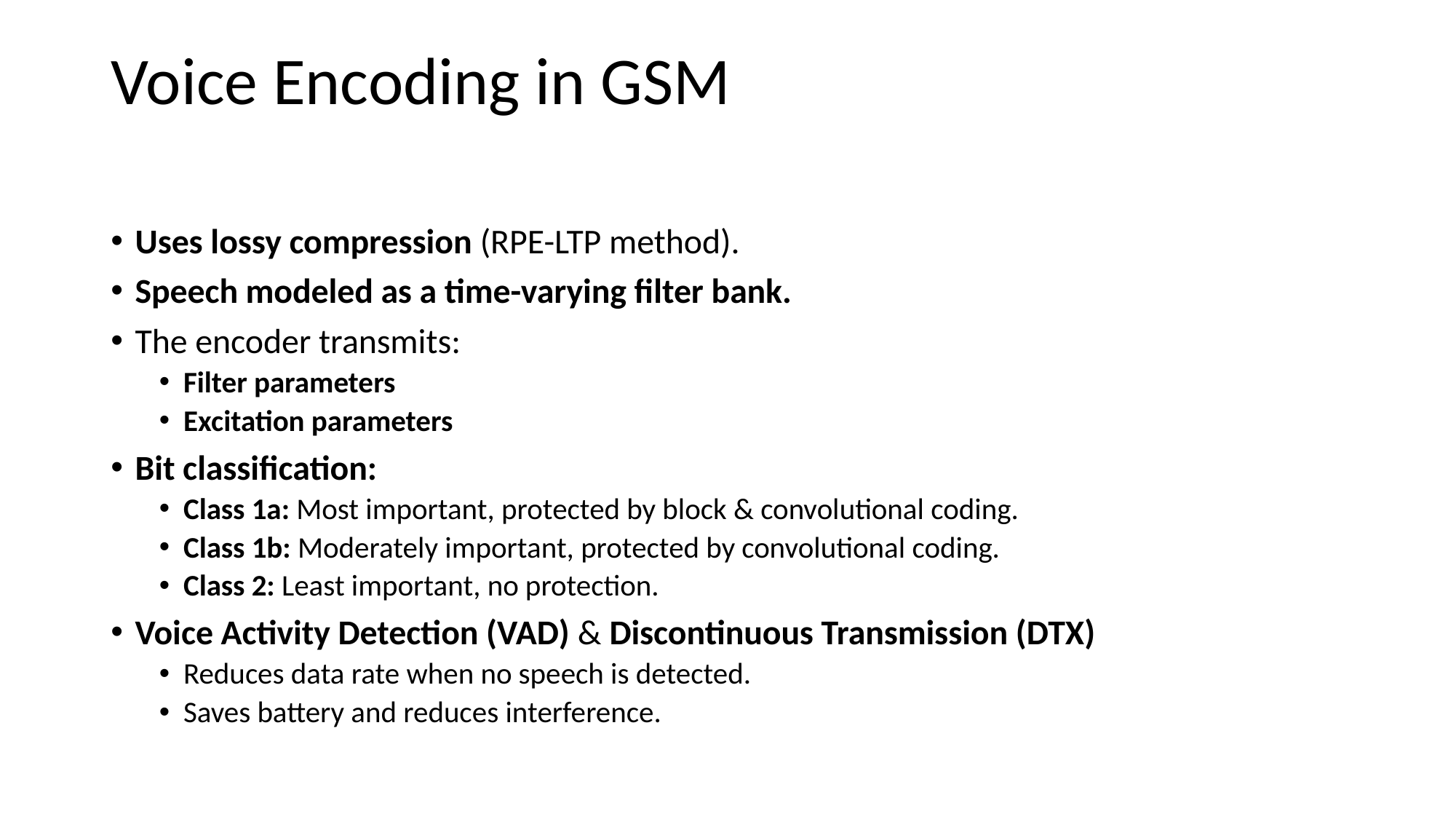

# Voice Encoding in GSM
Uses lossy compression (RPE-LTP method).
Speech modeled as a time-varying filter bank.
The encoder transmits:
Filter parameters
Excitation parameters
Bit classification:
Class 1a: Most important, protected by block & convolutional coding.
Class 1b: Moderately important, protected by convolutional coding.
Class 2: Least important, no protection.
Voice Activity Detection (VAD) & Discontinuous Transmission (DTX)
Reduces data rate when no speech is detected.
Saves battery and reduces interference.